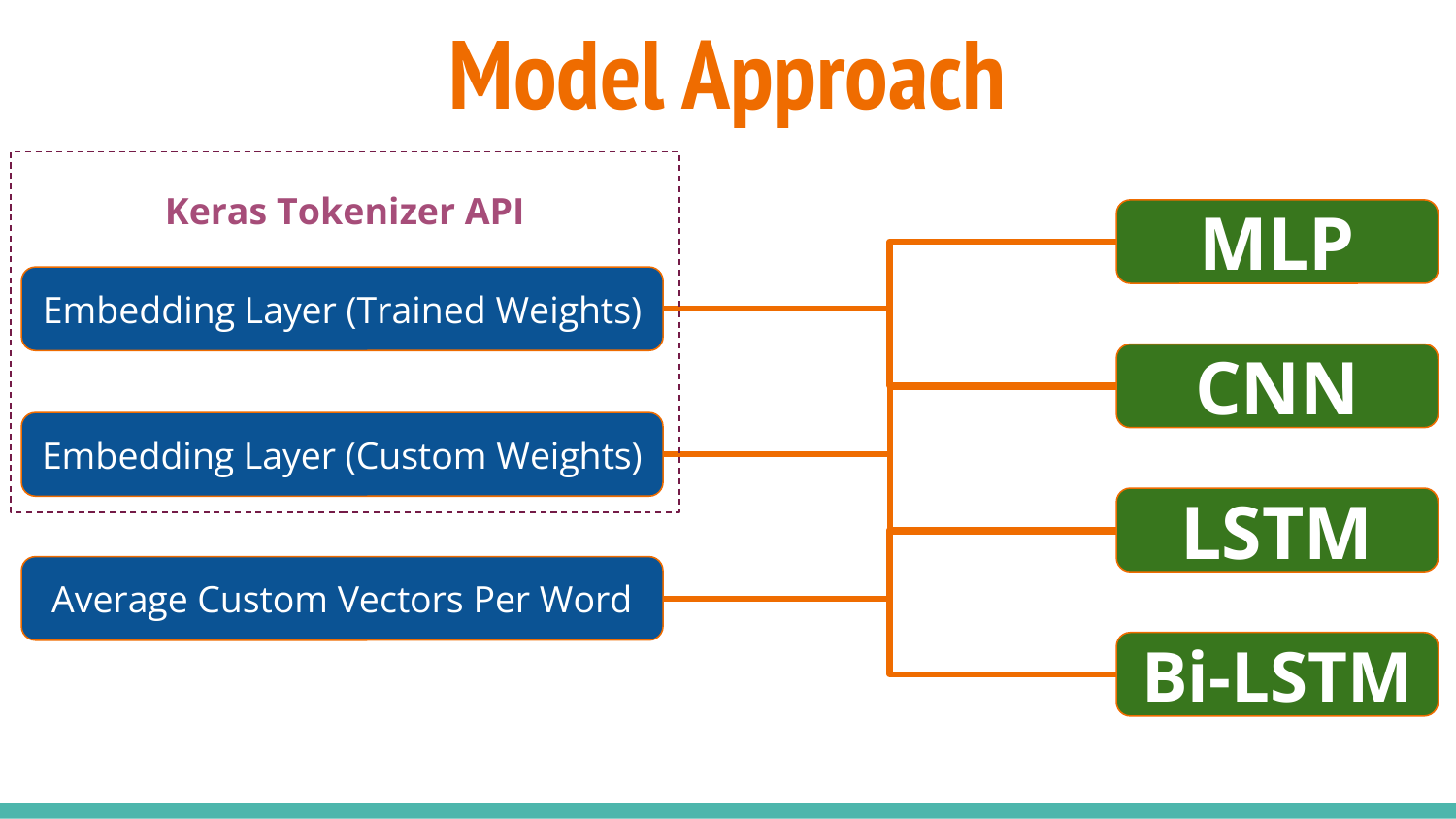

# Model Approach

Keras Tokenizer API
MLP
Embedding Layer (Trained Weights)
CNN
Embedding Layer (Custom Weights)
LSTM
Average Custom Vectors Per Word
Bi-LSTM